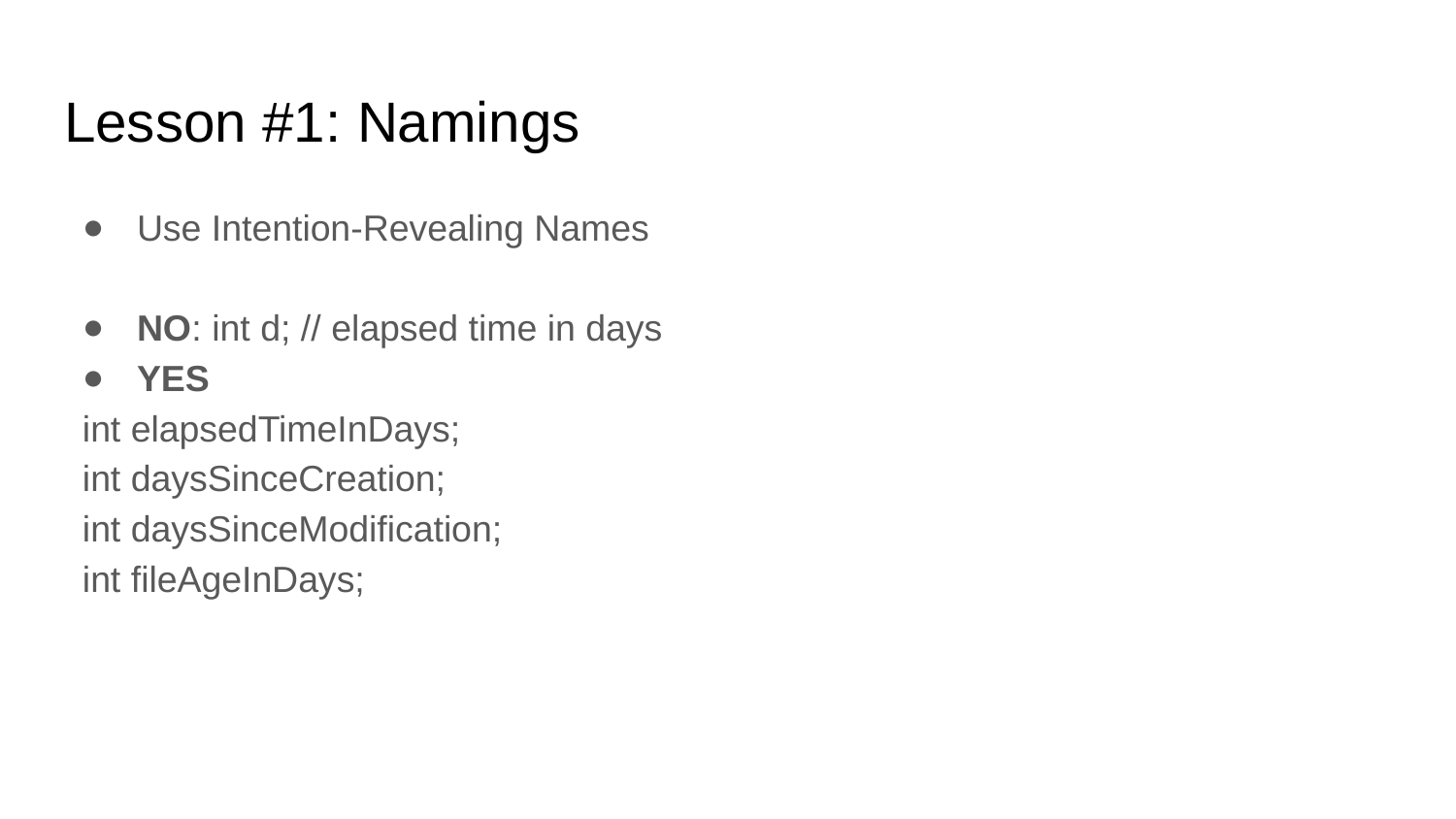

# Lesson #1: Namings
Use Intention-Revealing Names

NO: int d; // elapsed time in days
YES
int elapsedTimeInDays;
int daysSinceCreation;
int daysSinceModification;
int fileAgeInDays;